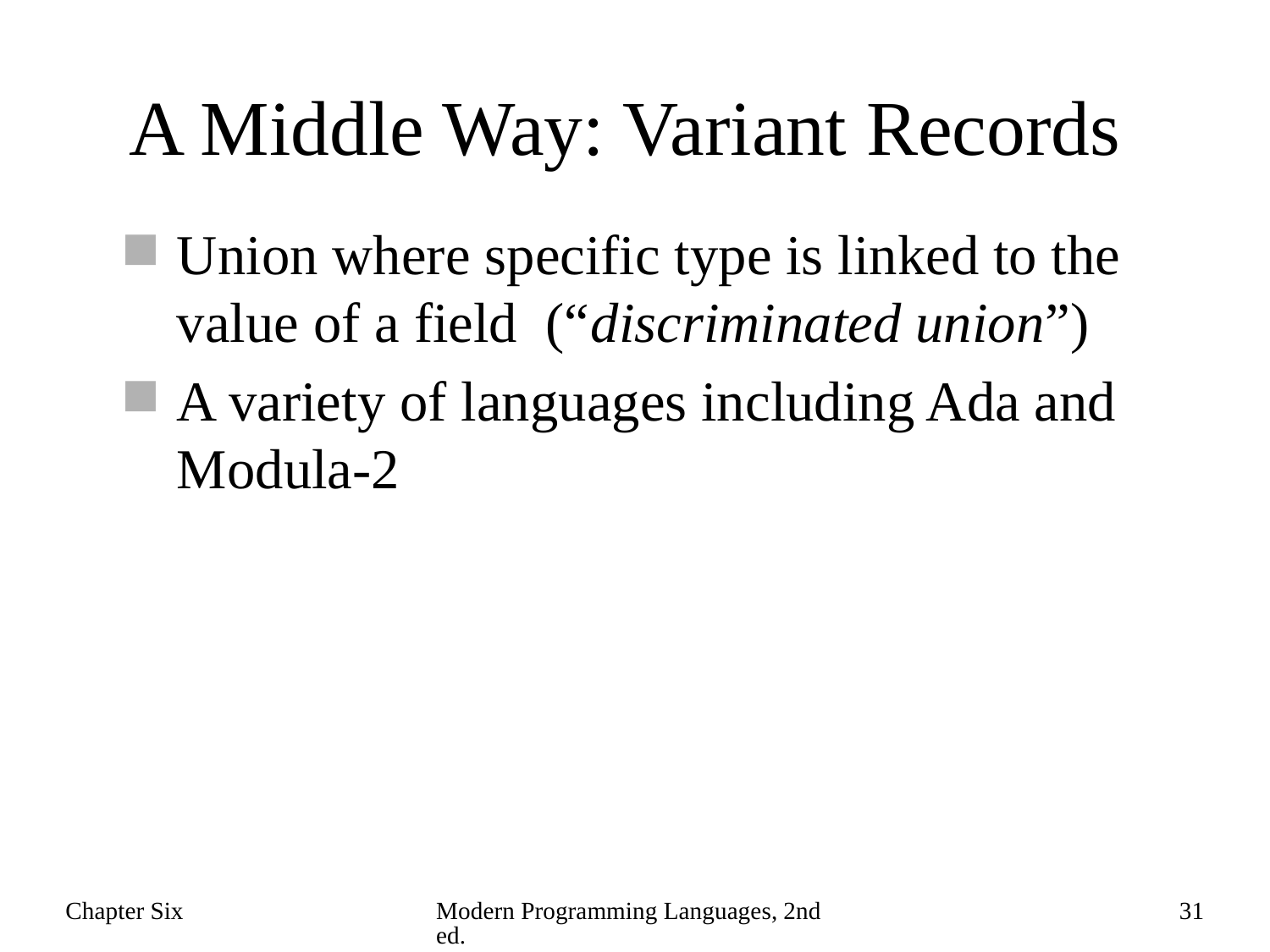

# A Middle Way: Variant Records
Union where specific type is linked to the value of a field  (“discriminated union”)
A variety of languages including Ada and Modula-2
Chapter Six
Modern Programming Languages, 2nd ed.
31